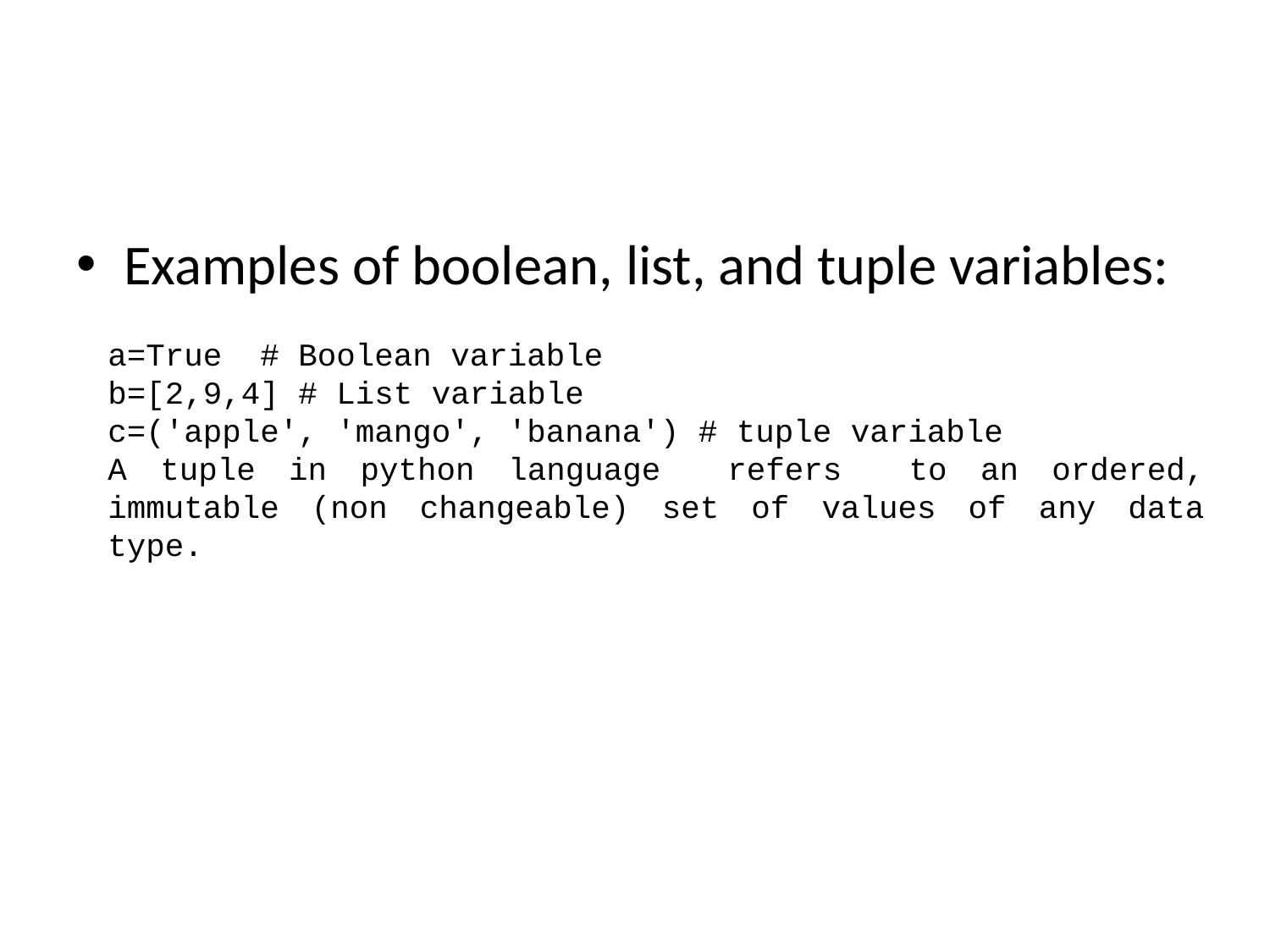

#
Examples of boolean, list, and tuple variables:
a=True  # Boolean variable
b=[2,9,4] # List variable
c=('apple', 'mango', 'banana') # tuple variable
A tuple in python language  refers  to an ordered, immutable (non changeable) set of values of any data type.